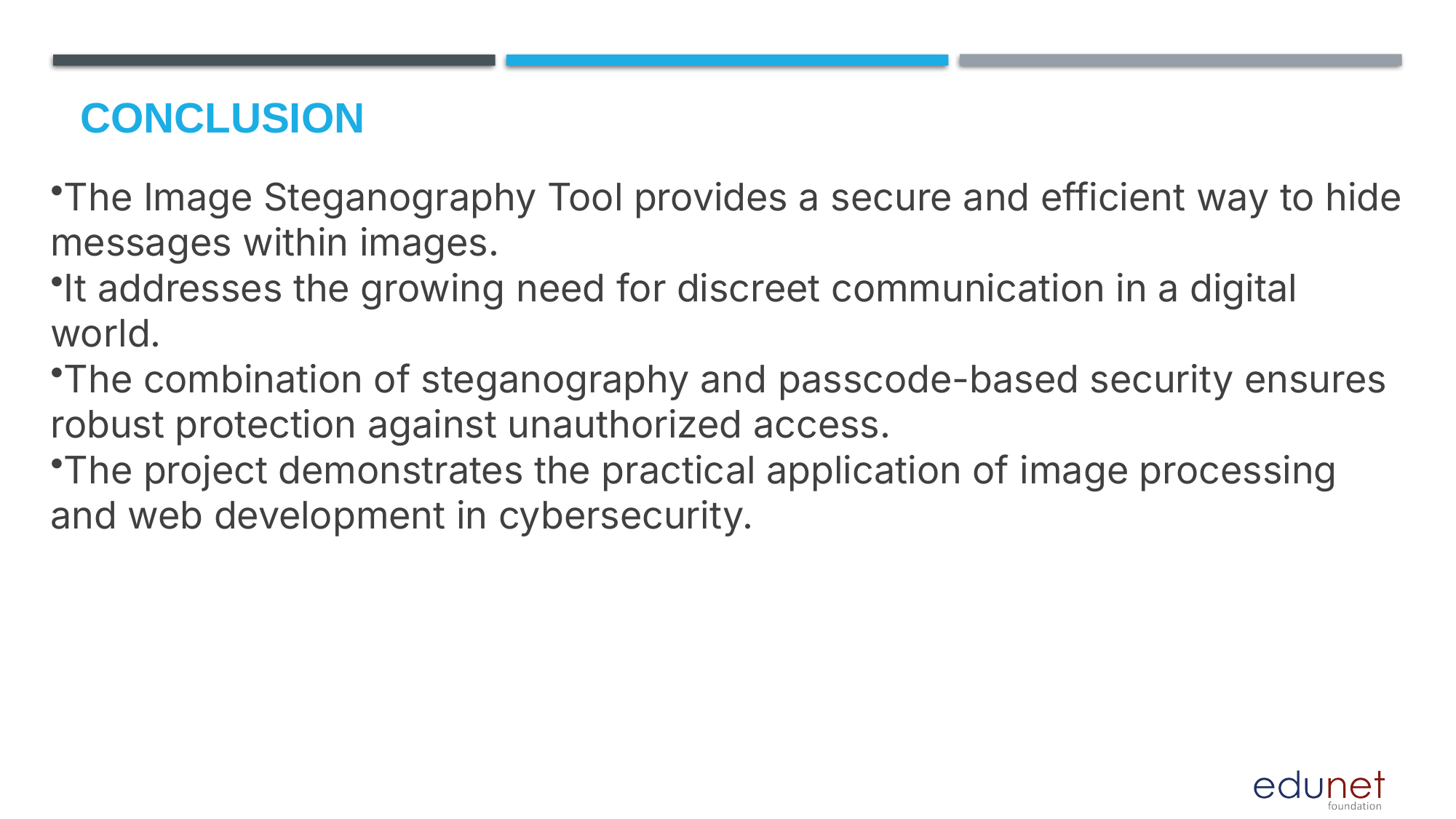

# Conclusion
The Image Steganography Tool provides a secure and efficient way to hide messages within images.
It addresses the growing need for discreet communication in a digital world.
The combination of steganography and passcode-based security ensures robust protection against unauthorized access.
The project demonstrates the practical application of image processing and web development in cybersecurity.